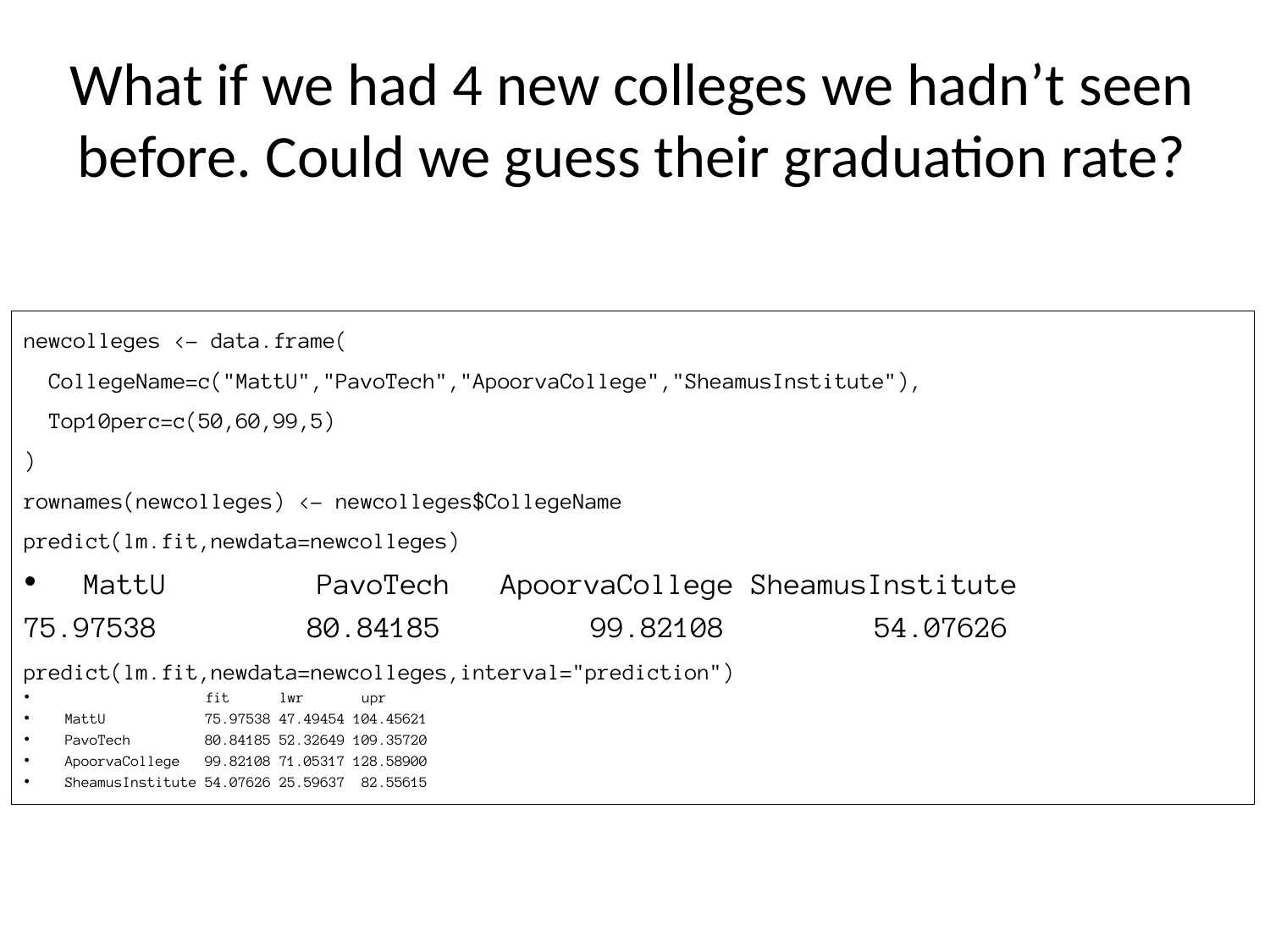

# What if we had 4 new colleges we hadn’t seen before. Could we guess their graduation rate?
newcolleges <- data.frame(
  CollegeName=c("MattU","PavoTech","ApoorvaCollege","SheamusInstitute"),
  Top10perc=c(50,60,99,5)
)
rownames(newcolleges) <- newcolleges$CollegeName
predict(lm.fit,newdata=newcolleges)
 MattU         PavoTech   ApoorvaCollege SheamusInstitute
75.97538         80.84185         99.82108         54.07626
predict(lm.fit,newdata=newcolleges,interval="prediction")
                 fit      lwr       upr
MattU            75.97538 47.49454 104.45621
PavoTech         80.84185 52.32649 109.35720
ApoorvaCollege   99.82108 71.05317 128.58900
SheamusInstitute 54.07626 25.59637  82.55615